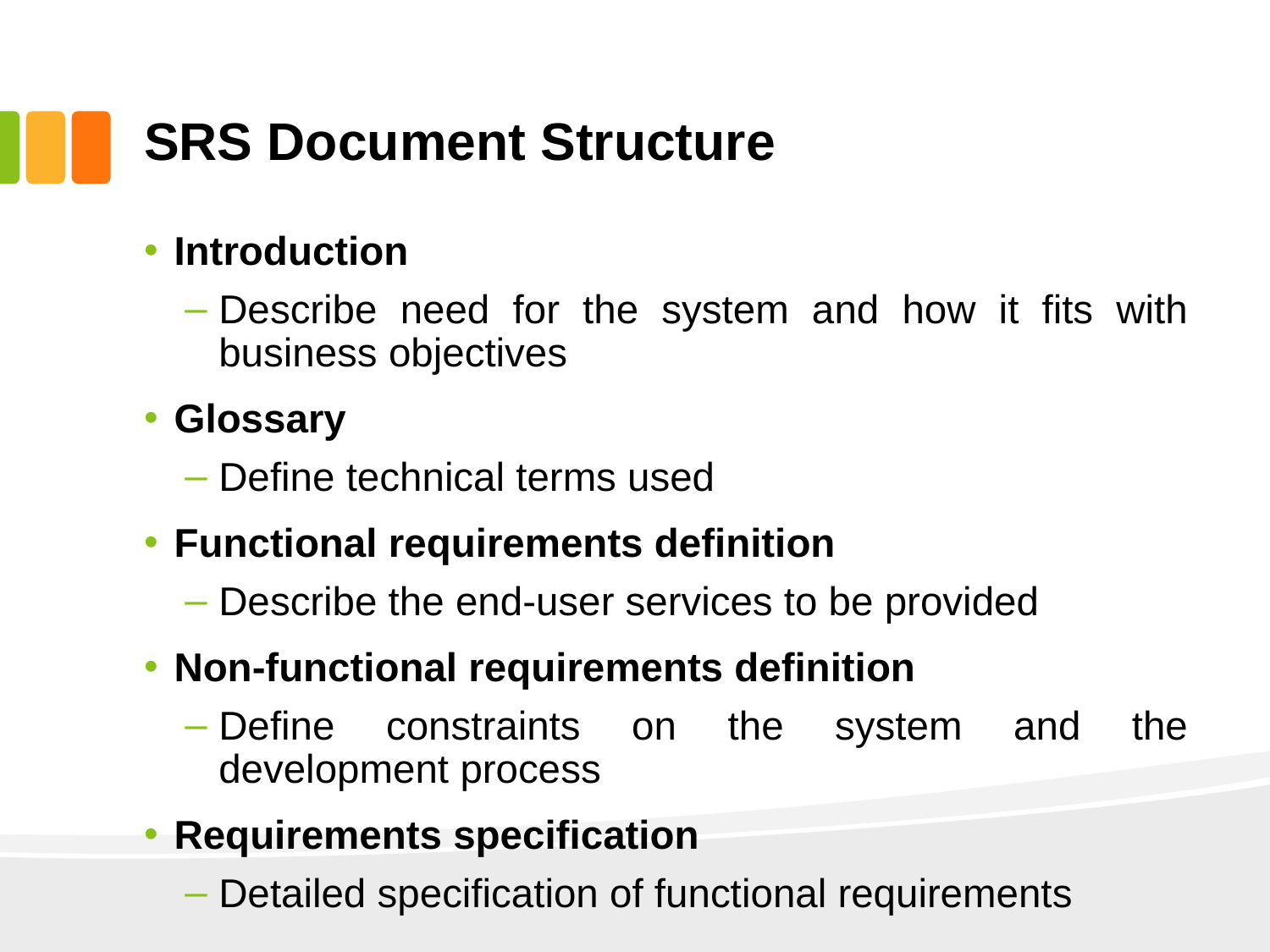

# SRS Document Structure
Introduction
Describe need for the system and how it fits with business objectives
Glossary
Define technical terms used
Functional requirements definition
Describe the end-user services to be provided
Non-functional requirements definition
Define constraints on the system and the development process
Requirements specification
Detailed specification of functional requirements